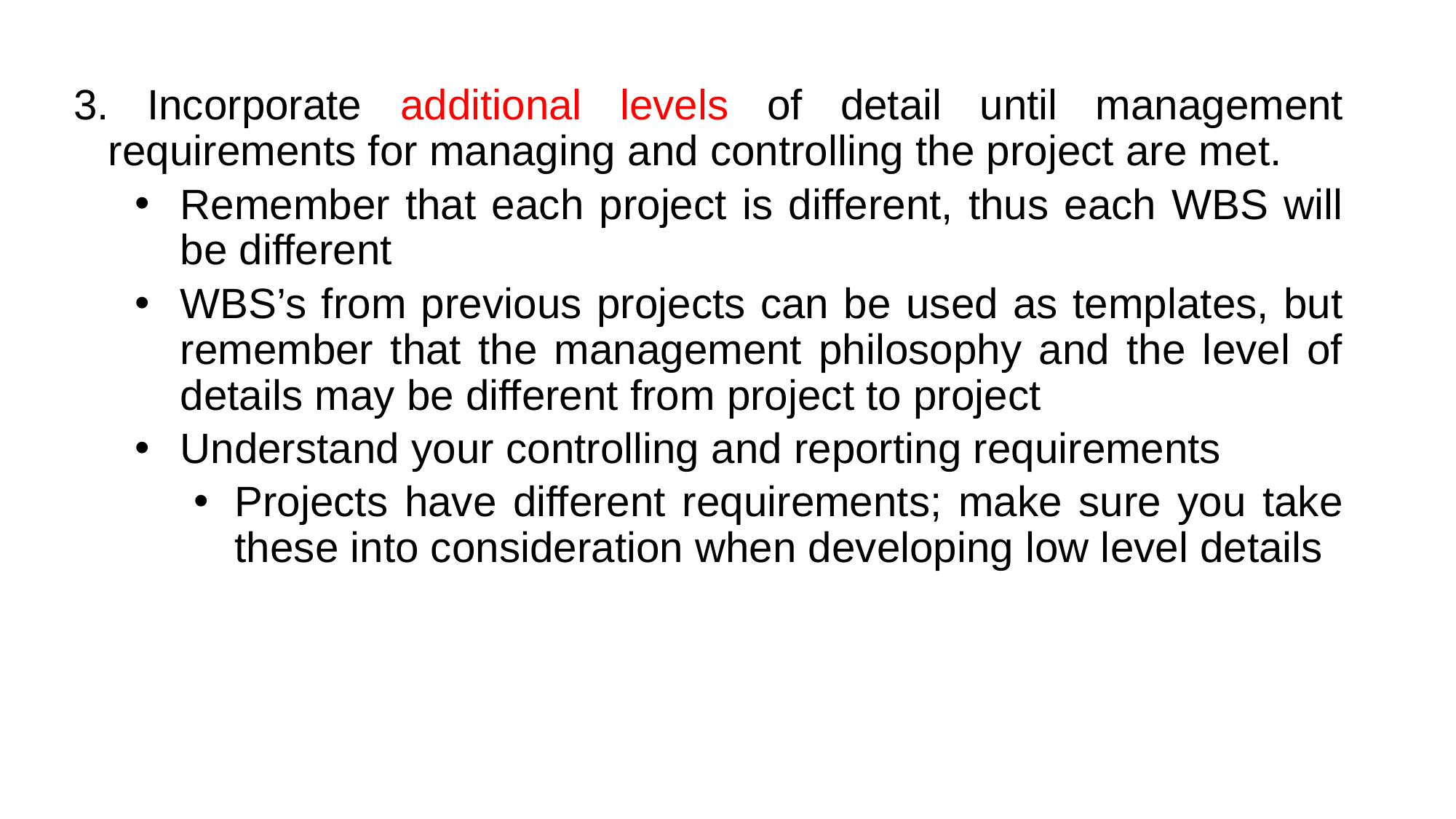

# Preparing a WBS
 Incorporate additional levels of detail until management requirements for managing and controlling the project are met.
Remember that each project is different, thus each WBS will be different
WBS’s from previous projects can be used as templates, but remember that the management philosophy and the level of details may be different from project to project
Understand your controlling and reporting requirements
Projects have different requirements; make sure you take these into consideration when developing low level details